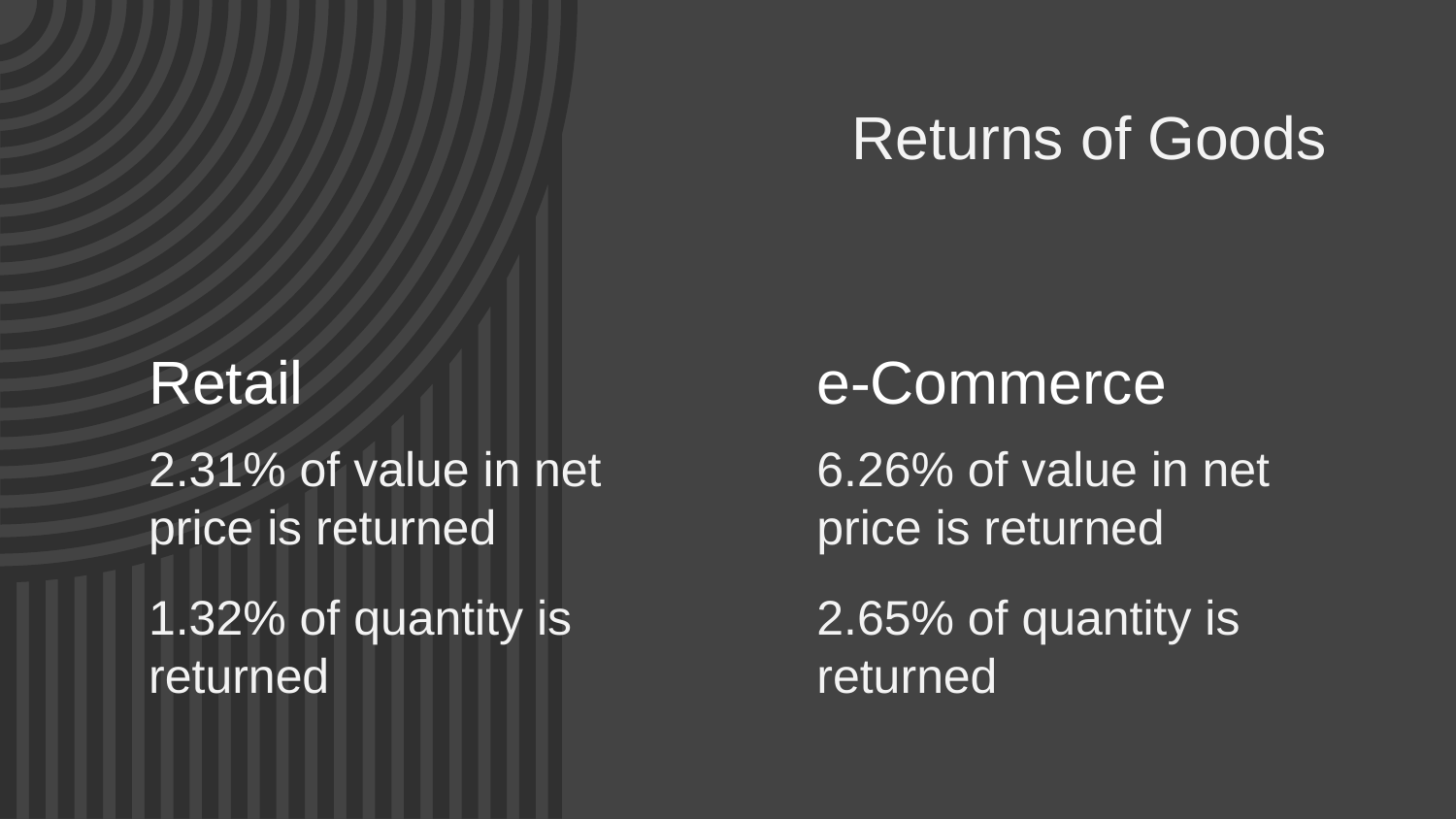

# Returns of Goods
Retail
e-Commerce
6.26% of value in net price is returned
2.65% of quantity is returned
2.31% of value in net price is returned
1.32% of quantity is returned